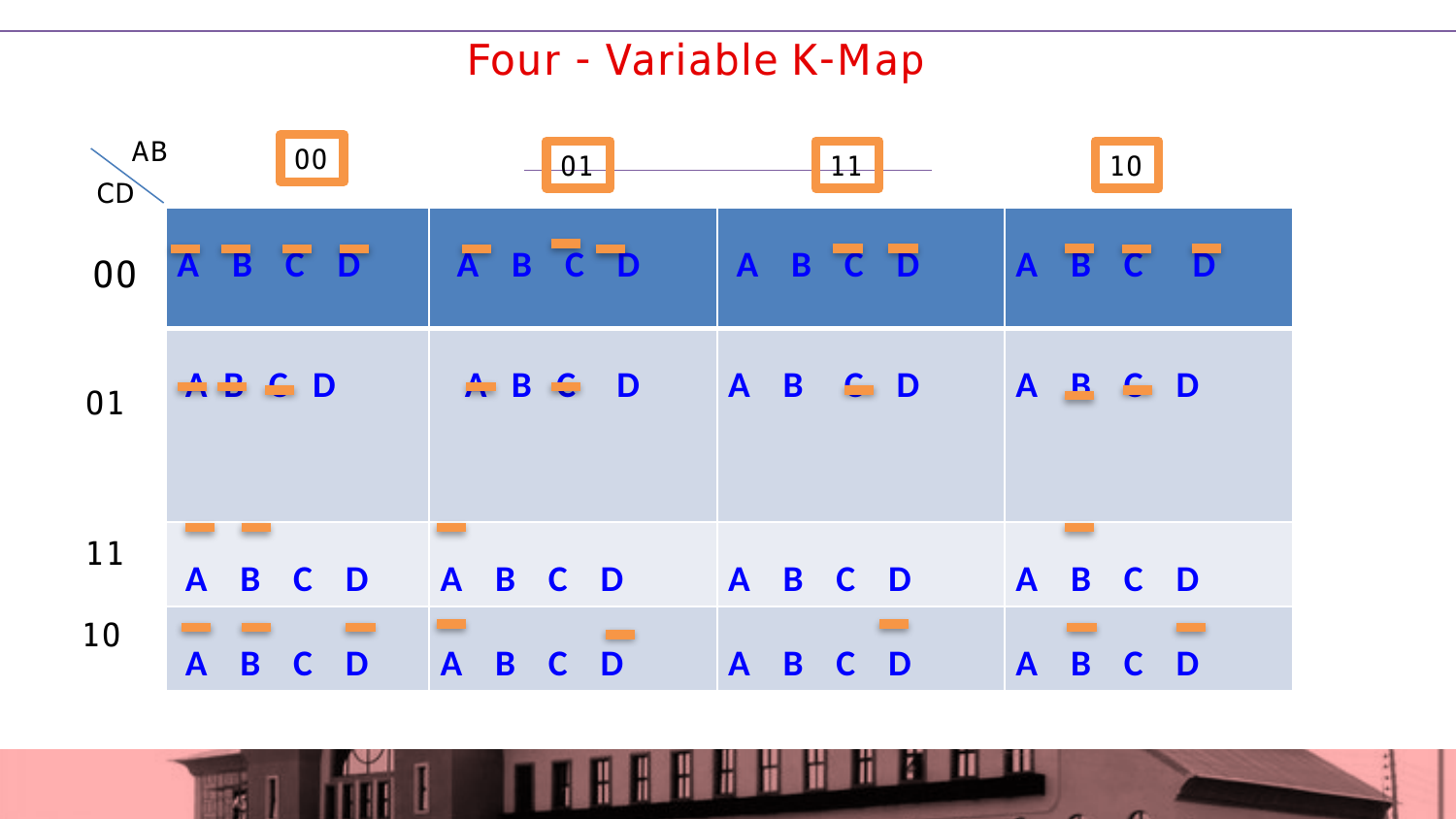

Four - Variable K-Map
AB
00
01
11
10
CD
| A B C D | A B C D | A B C D | A B C D |
| --- | --- | --- | --- |
| A B C D | A B C D | A B C D | A B C D |
| A B C D | A B C D | A B C D | A B C D |
| A B C D | A B C D | A B C D | A B C D |
00
01
11
10